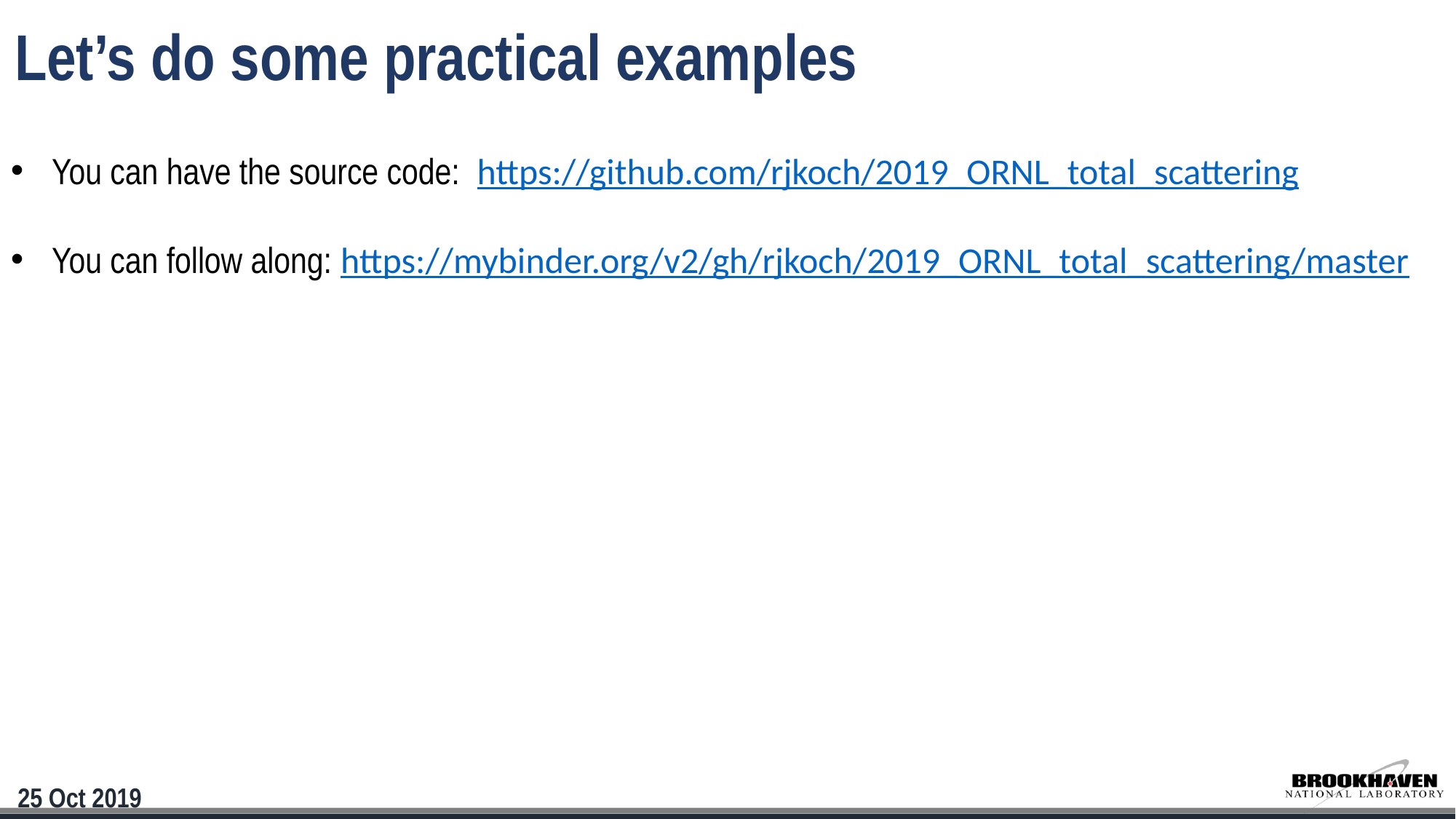

Let’s do some practical examples
You can have the source code:  https://github.com/rjkoch/2019_ORNL_total_scattering
You can follow along: https://mybinder.org/v2/gh/rjkoch/2019_ORNL_total_scattering/master